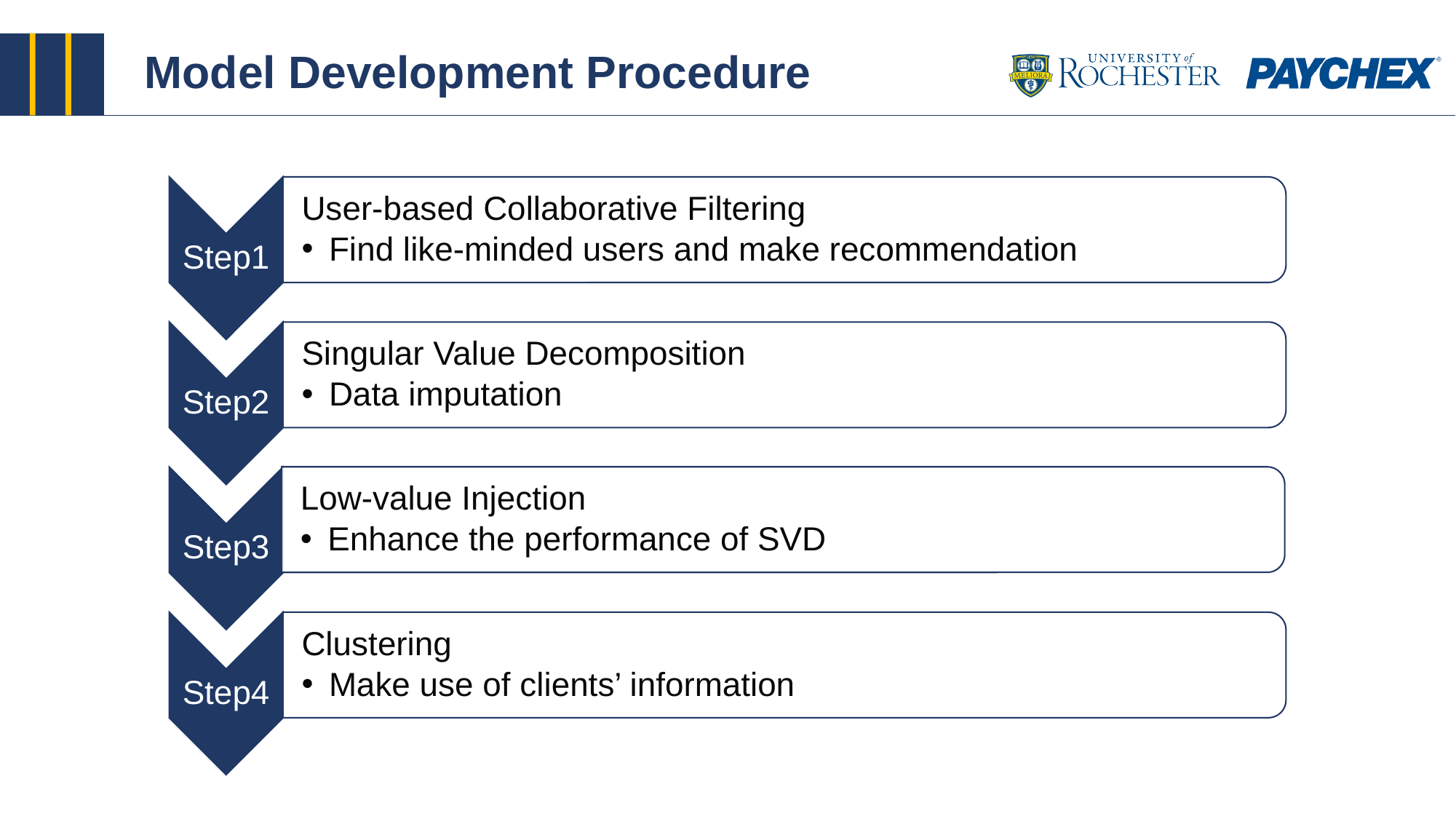

Model Development Procedure
Step1
User-based Collaborative Filtering
Find like-minded users and make recommendation
Step2
Singular Value Decomposition
Data imputation
Step3
Low-value Injection
Enhance the performance of SVD
Step4
Clustering
Make use of clients’ information